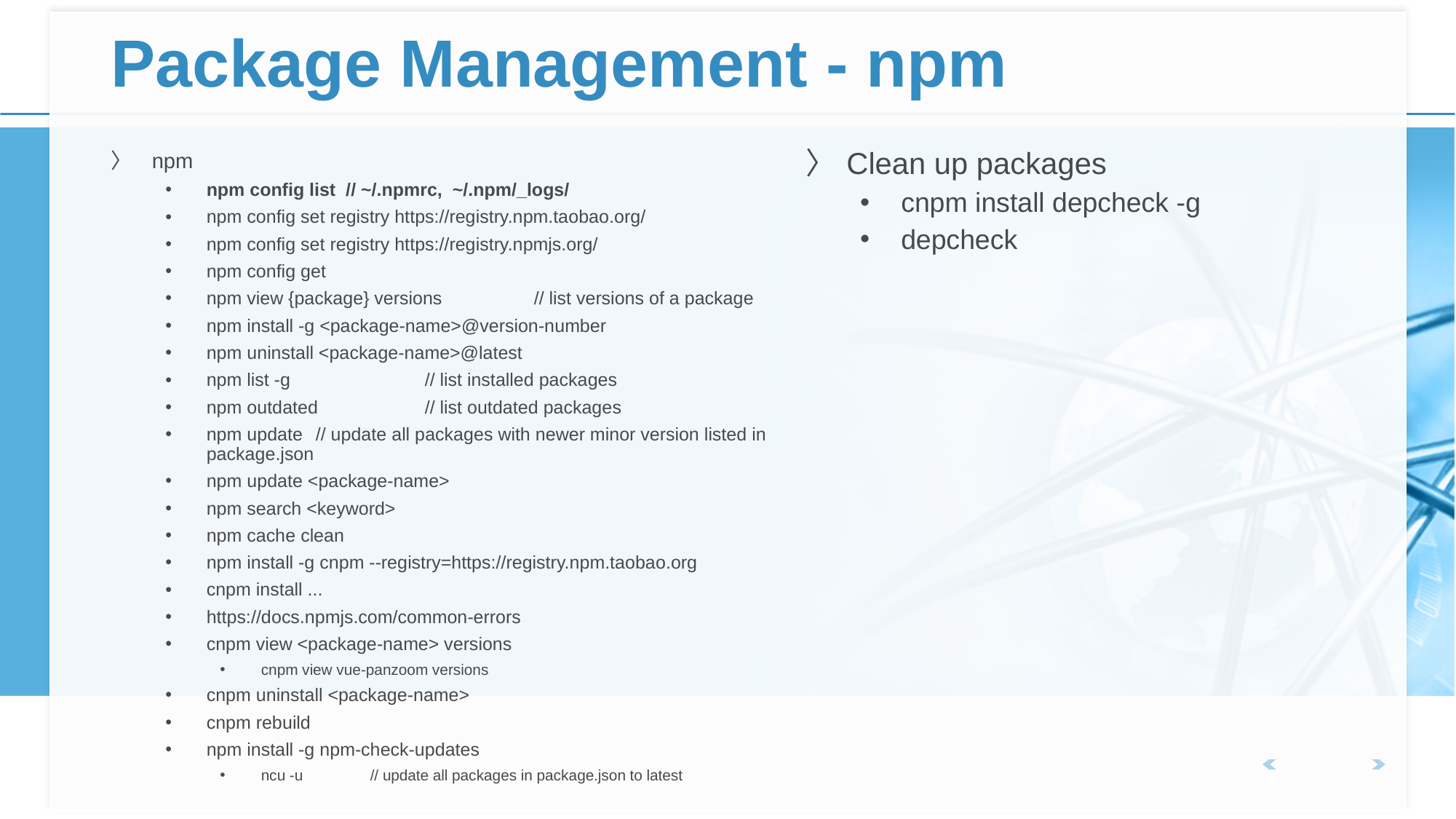

# Package Management - npm
Clean up packages
cnpm install depcheck -g
depcheck

npm
npm config list  // ~/.npmrc,  ~/.npm/_logs/
npm config set registry https://registry.npm.taobao.org/
npm config set registry https://registry.npmjs.org/
npm config get
npm view {package} versions	// list versions of a package
npm install -g <package-name>@version-number
npm uninstall <package-name>@latest
npm list -g		// list installed packages
npm outdated	// list outdated packages
npm update	// update all packages with newer minor version listed in package.json
npm update <package-name>
npm search <keyword>
npm cache clean
npm install -g cnpm --registry=https://registry.npm.taobao.org
cnpm install ...
https://docs.npmjs.com/common-errors
cnpm view <package-name> versions
cnpm view vue-panzoom versions
cnpm uninstall <package-name>
cnpm rebuild
npm install -g npm-check-updates
ncu -u	// update all packages in package.json to latest